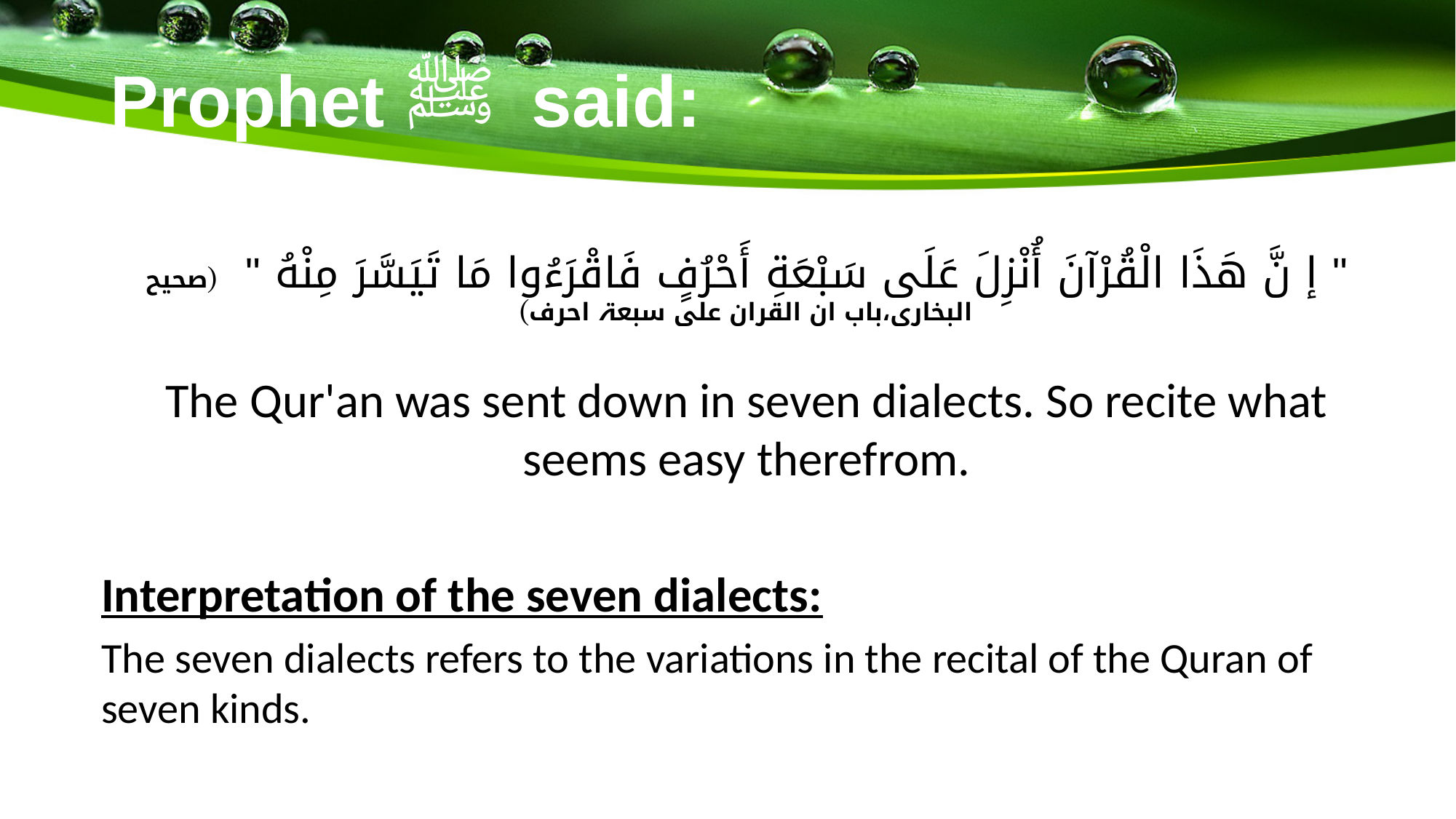

# Prophet ﷺ  said:
" إ نَّ هَذَا الْقُرْآنَ أُنْزِلَ عَلَى سَبْعَةِ أَحْرُفٍ فَاقْرَءُوا مَا تَيَسَّرَ مِنْهُ ‏"  (صحیح البخاری،باب ان القران علی سبعۃ احرف)

The Qur'an was sent down in seven dialects. So recite what seems easy therefrom.

Interpretation of the seven dialects:
The seven dialects refers to the variations in the recital of the Quran of seven kinds.